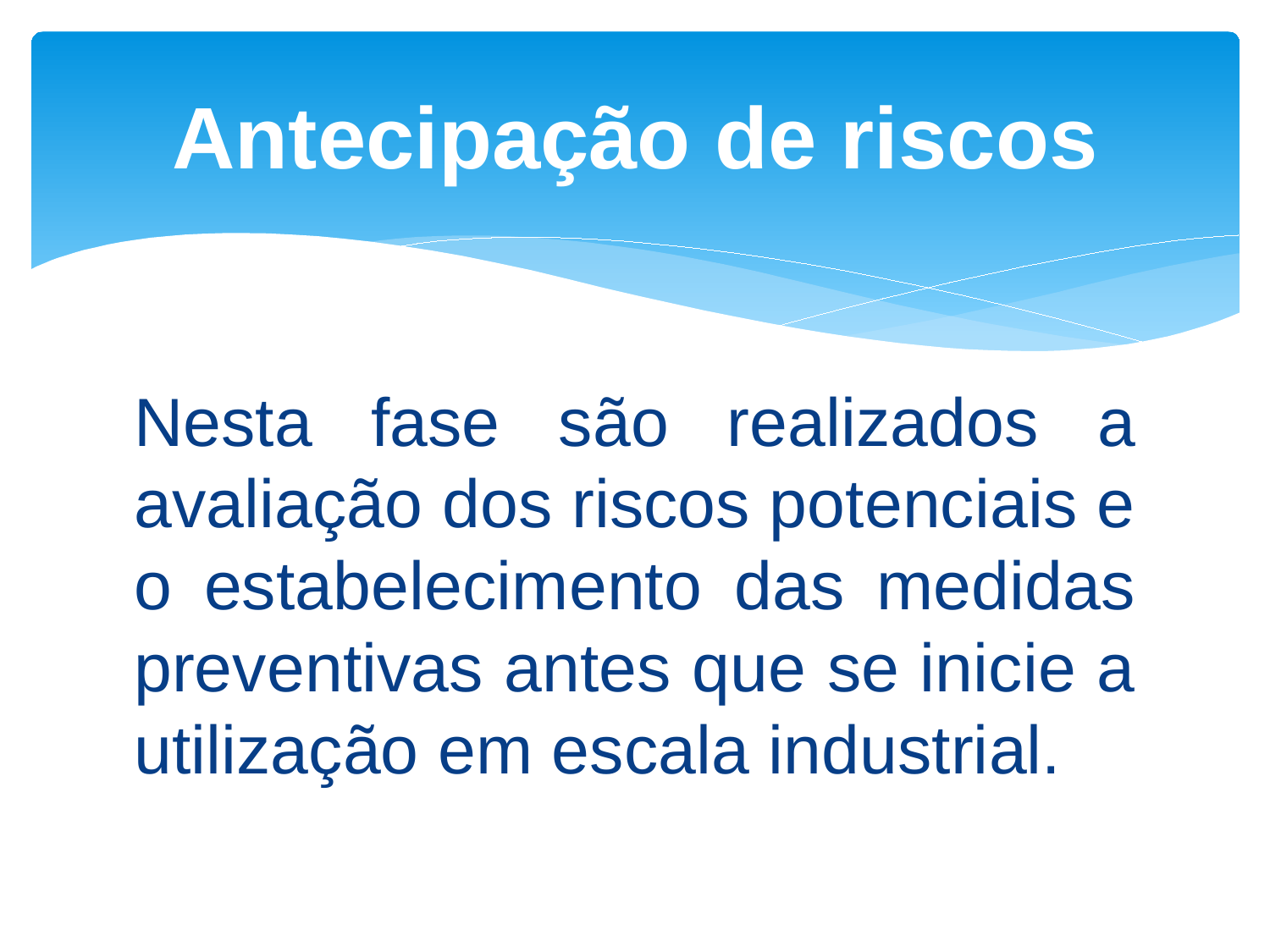

# Antecipação de riscos
Nesta fase são realizados a avaliação dos riscos potenciais e o estabelecimento das medidas preventivas antes que se inicie a utilização em escala industrial.